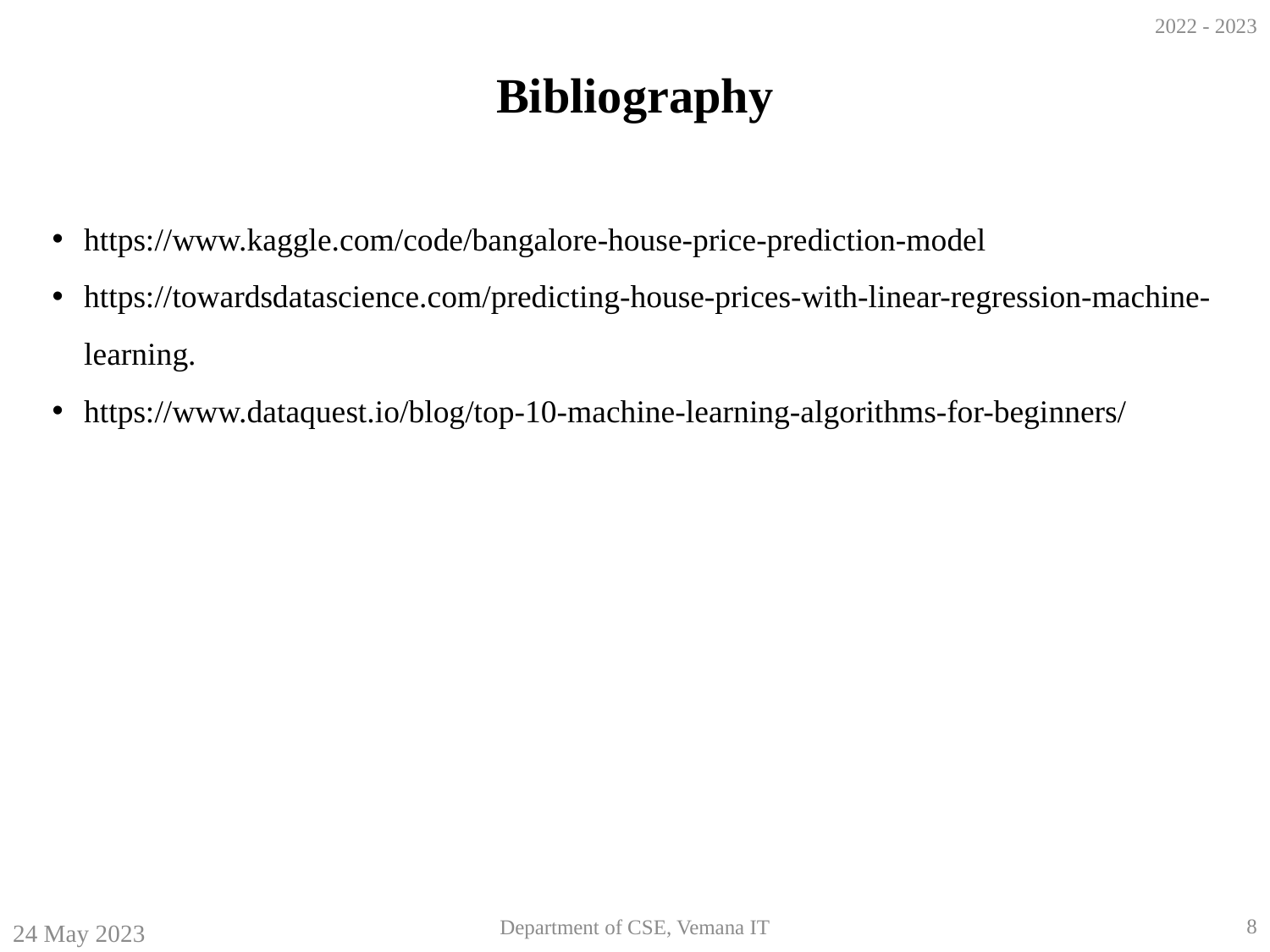

2022 - 2023
# Bibliography
https://www.kaggle.com/code/bangalore-house-price-prediction-model
https://towardsdatascience.com/predicting-house-prices-with-linear-regression-machine-learning.
https://www.dataquest.io/blog/top-10-machine-learning-algorithms-for-beginners/

8
Department of CSE, Vemana IT
24 May 2023